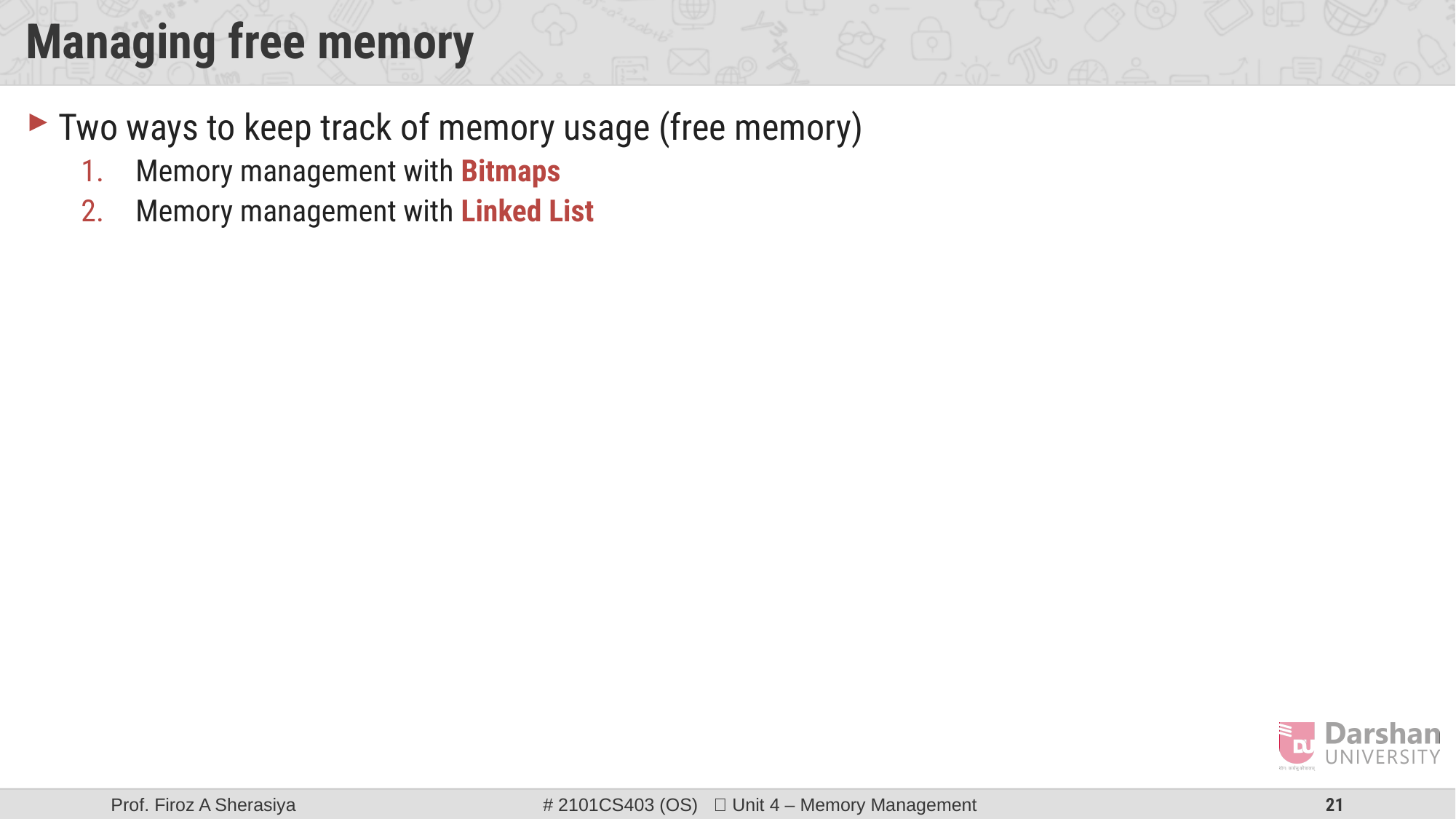

# Managing free memory
Two ways to keep track of memory usage (free memory)
Memory management with Bitmaps
Memory management with Linked List